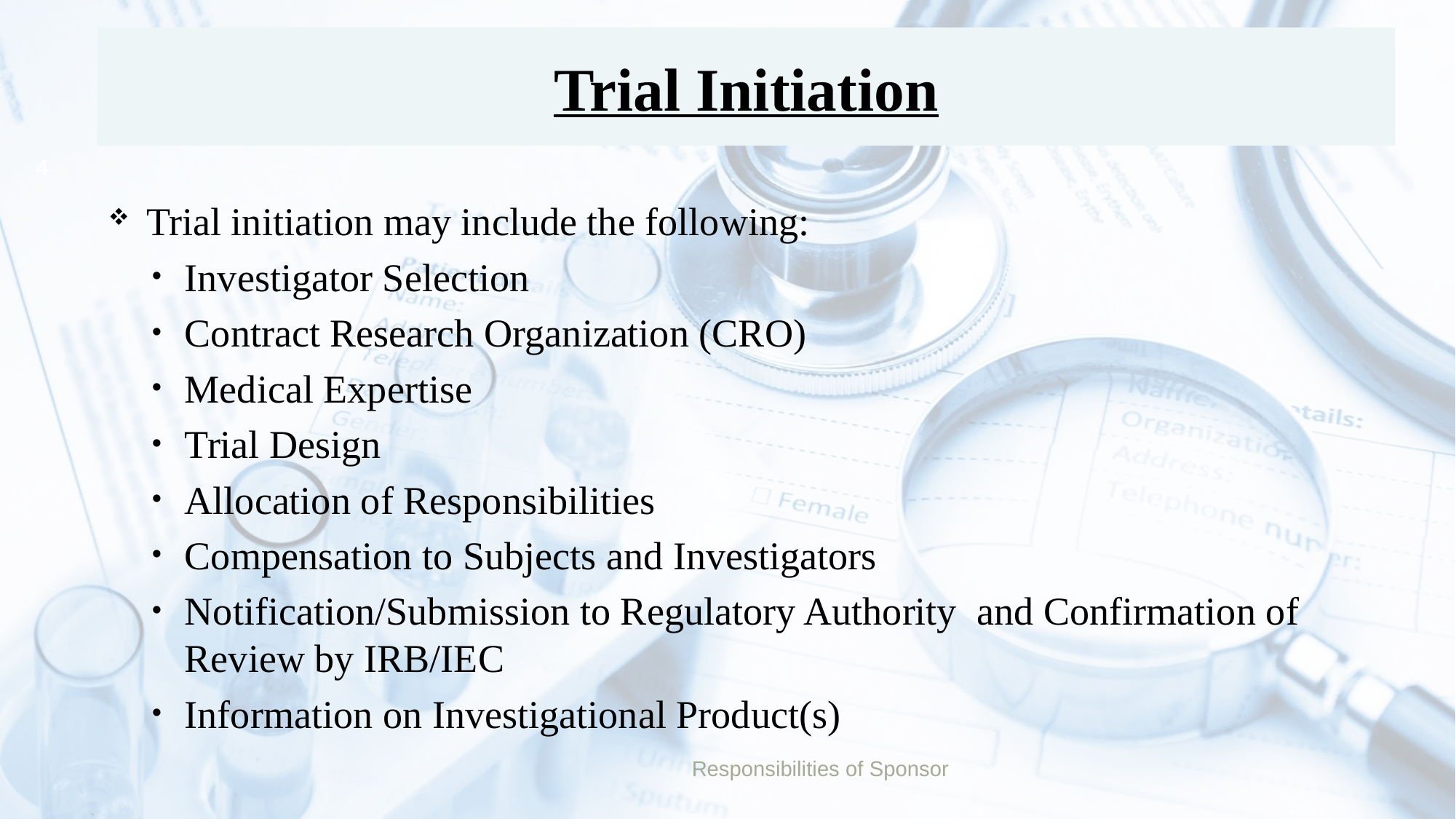

# Trial Initiation
4
Trial initiation may include the following:
Investigator Selection
Contract Research Organization (CRO)
Medical Expertise
Trial Design
Allocation of Responsibilities
Compensation to Subjects and Investigators
Notification/Submission to Regulatory Authority  and Confirmation of Review by IRB/IEC
Information on Investigational Product(s)
Responsibilities of Sponsor